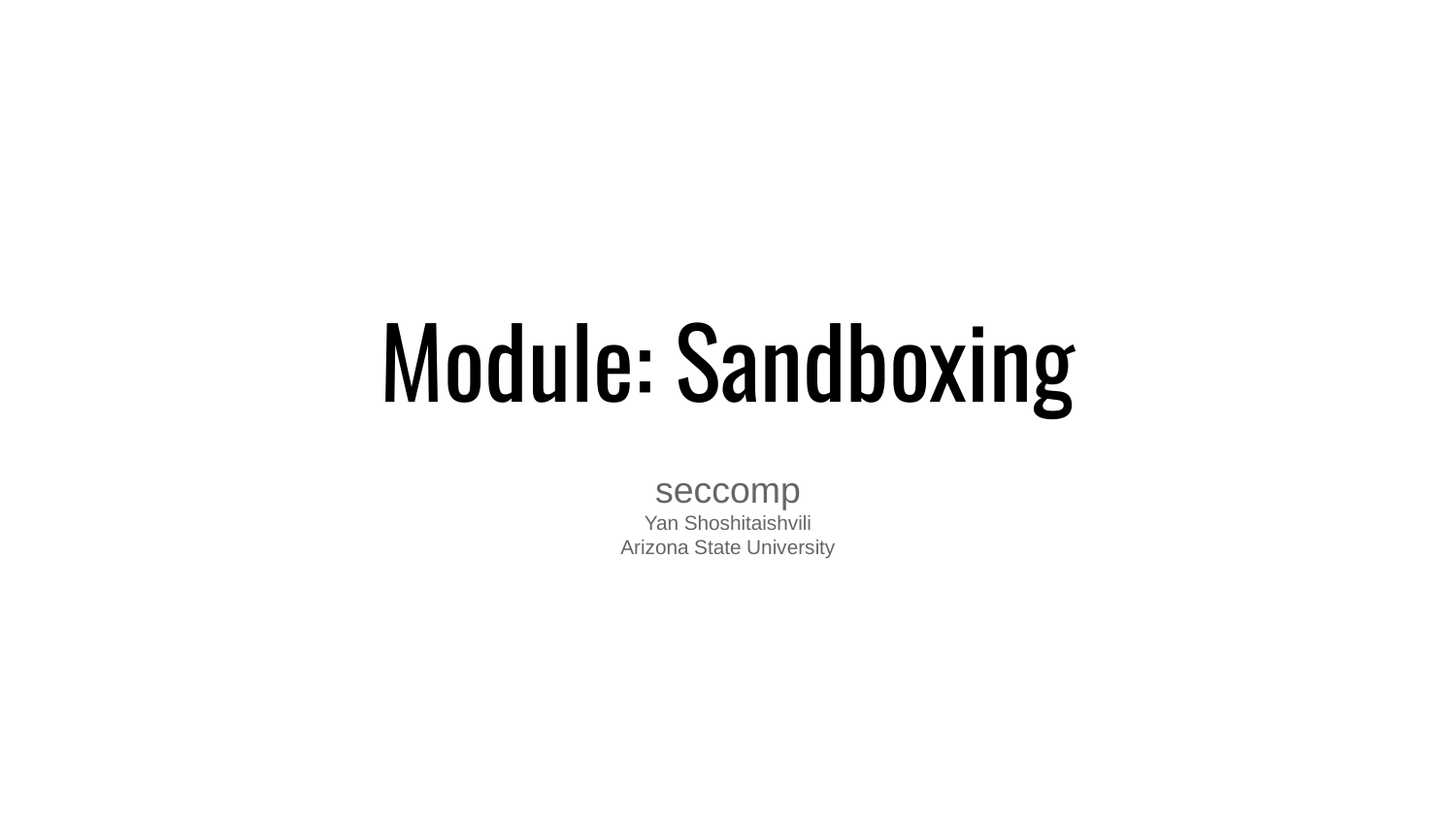

# Module: Sandboxing
seccomp
Yan Shoshitaishvili
Arizona State University